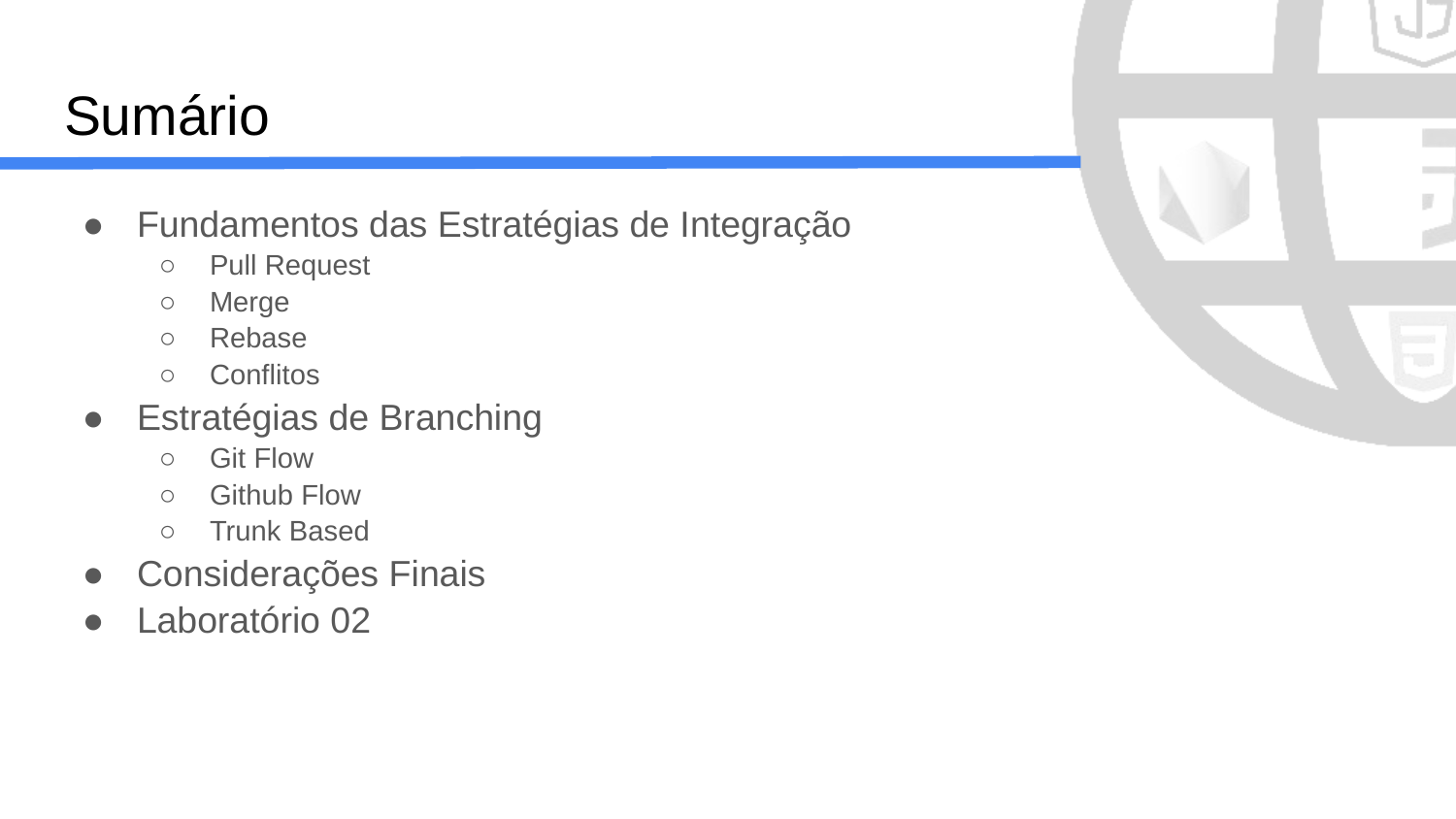

# Sumário
Fundamentos das Estratégias de Integração
Pull Request
Merge
Rebase
Conflitos
Estratégias de Branching
Git Flow
Github Flow
Trunk Based
Considerações Finais
Laboratório 02